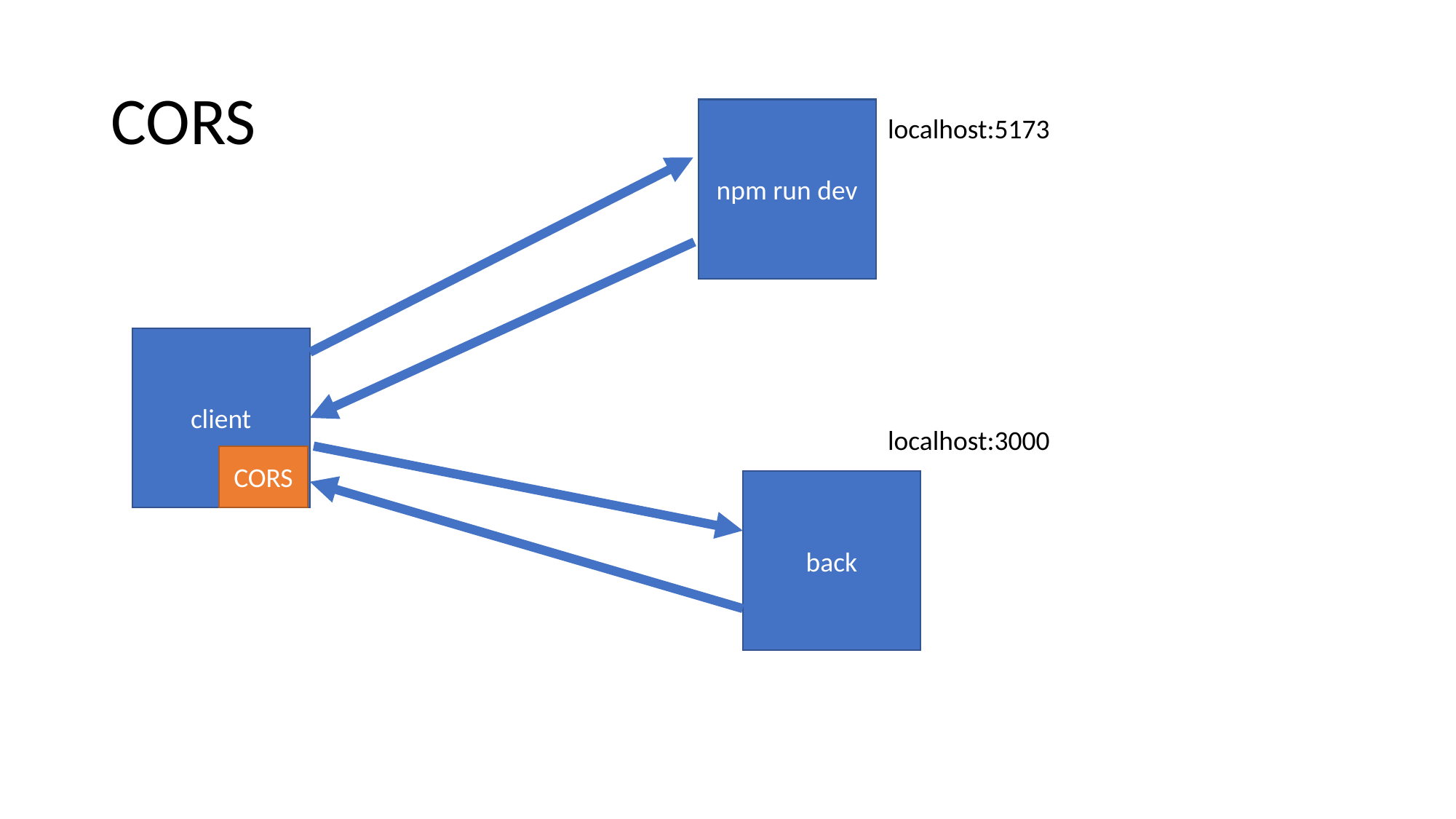

# CORS
npm run dev
localhost:5173
client
localhost:3000
CORS
back